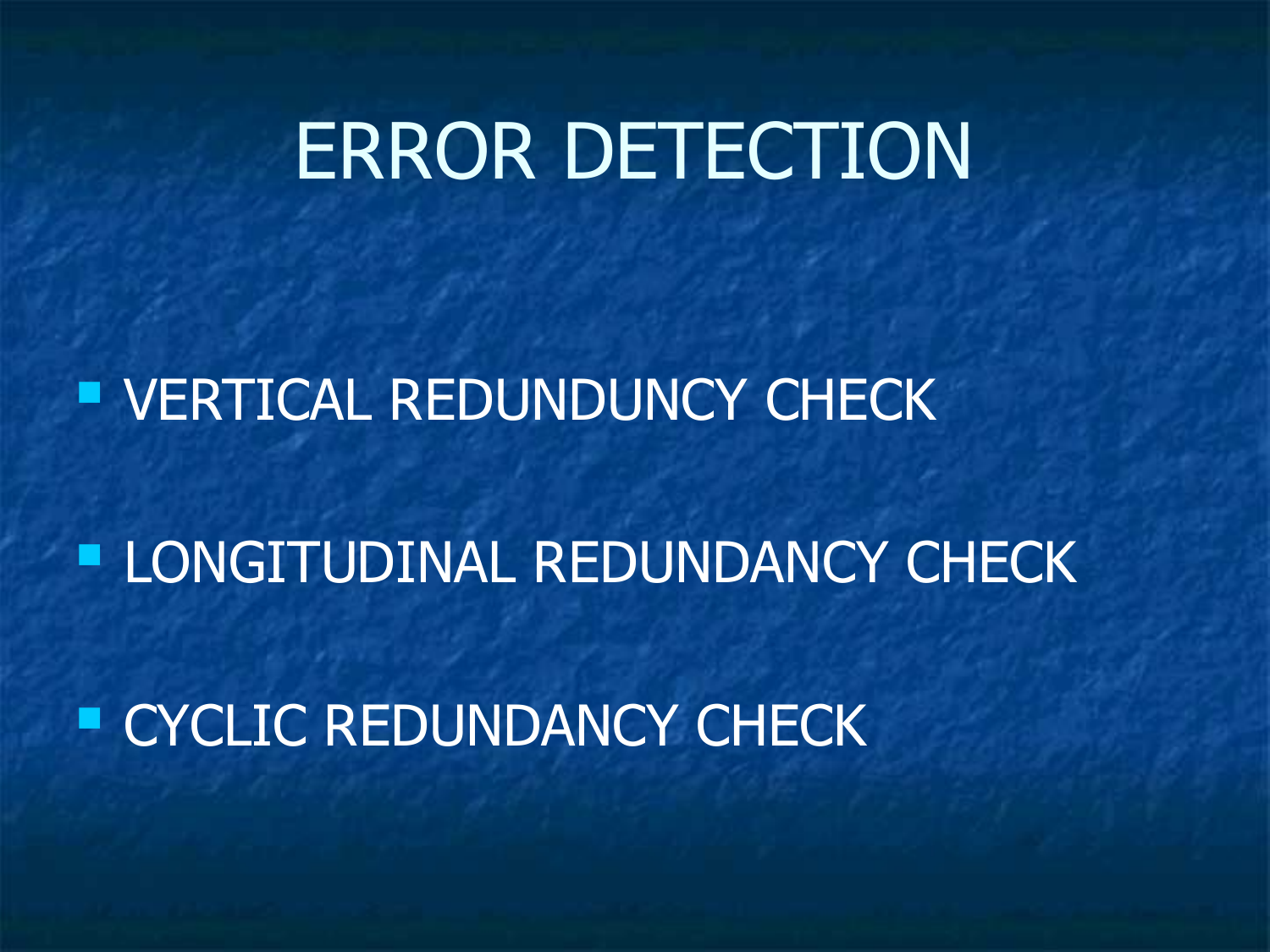

# ERROR DETECTION
VERTICAL REDUNDUNCY CHECK

LONGITUDINAL REDUNDANCY CHECK

CYCLIC REDUNDANCY CHECK